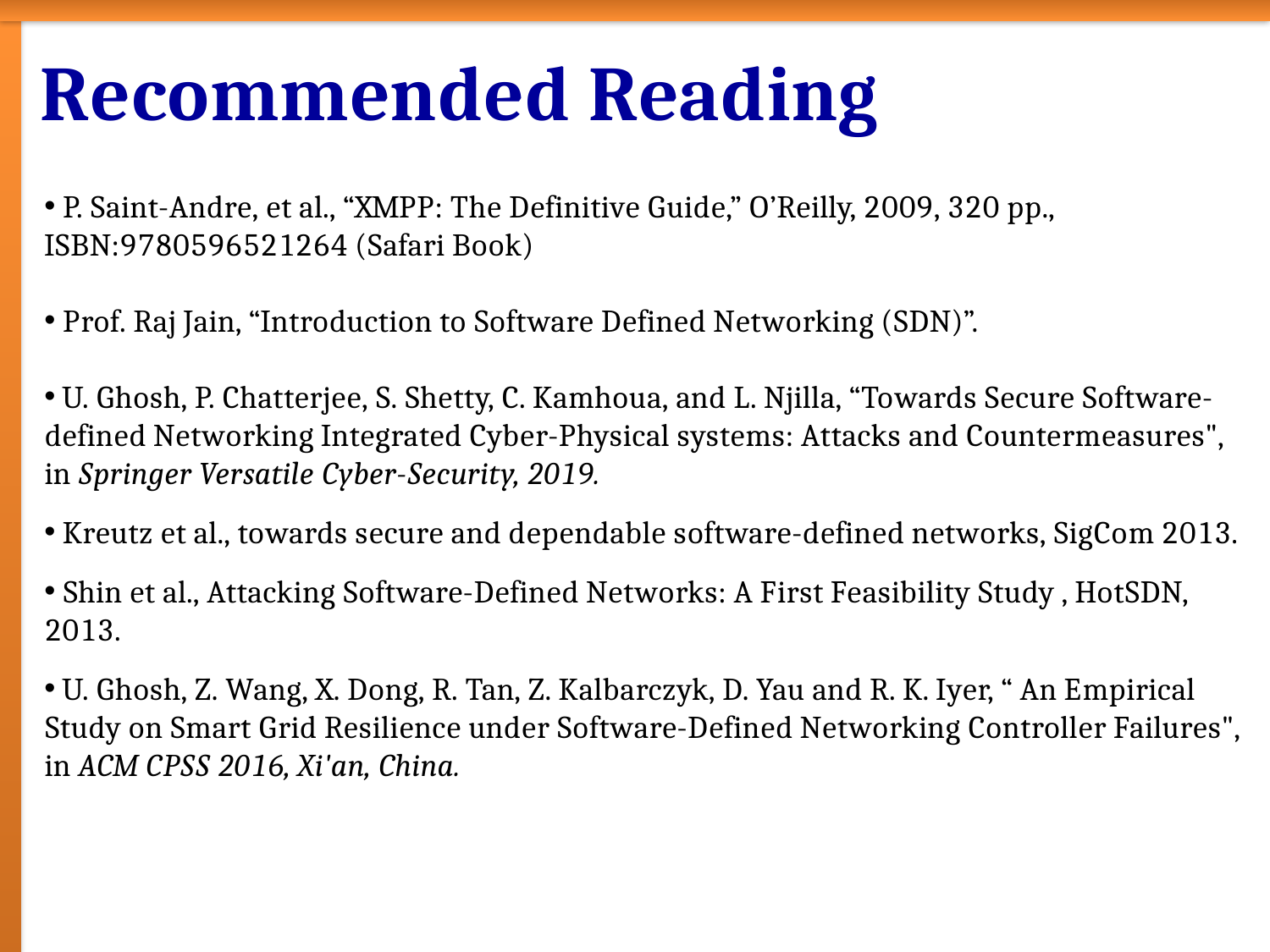

# Recommended Reading
 P. Saint-Andre, et al., “XMPP: The Definitive Guide,” O’Reilly, 2009, 320 pp., ISBN:9780596521264 (Safari Book)

 Prof. Raj Jain, “Introduction to Software Defined Networking (SDN)”.

 U. Ghosh, P. Chatterjee, S. Shetty, C. Kamhoua, and L. Njilla, “Towards Secure Software-defined Networking Integrated Cyber-Physical systems: Attacks and Countermeasures", in Springer Versatile Cyber-Security, 2019.
 Kreutz et al., towards secure and dependable software-defined networks, SigCom 2013.
 Shin et al., Attacking Software-Defined Networks: A First Feasibility Study , HotSDN, 2013.
 U. Ghosh, Z. Wang, X. Dong, R. Tan, Z. Kalbarczyk, D. Yau and R. K. Iyer, “ An Empirical
Study on Smart Grid Resilience under Software-Defined Networking Controller Failures", in ACM CPSS 2016, Xi'an, China.